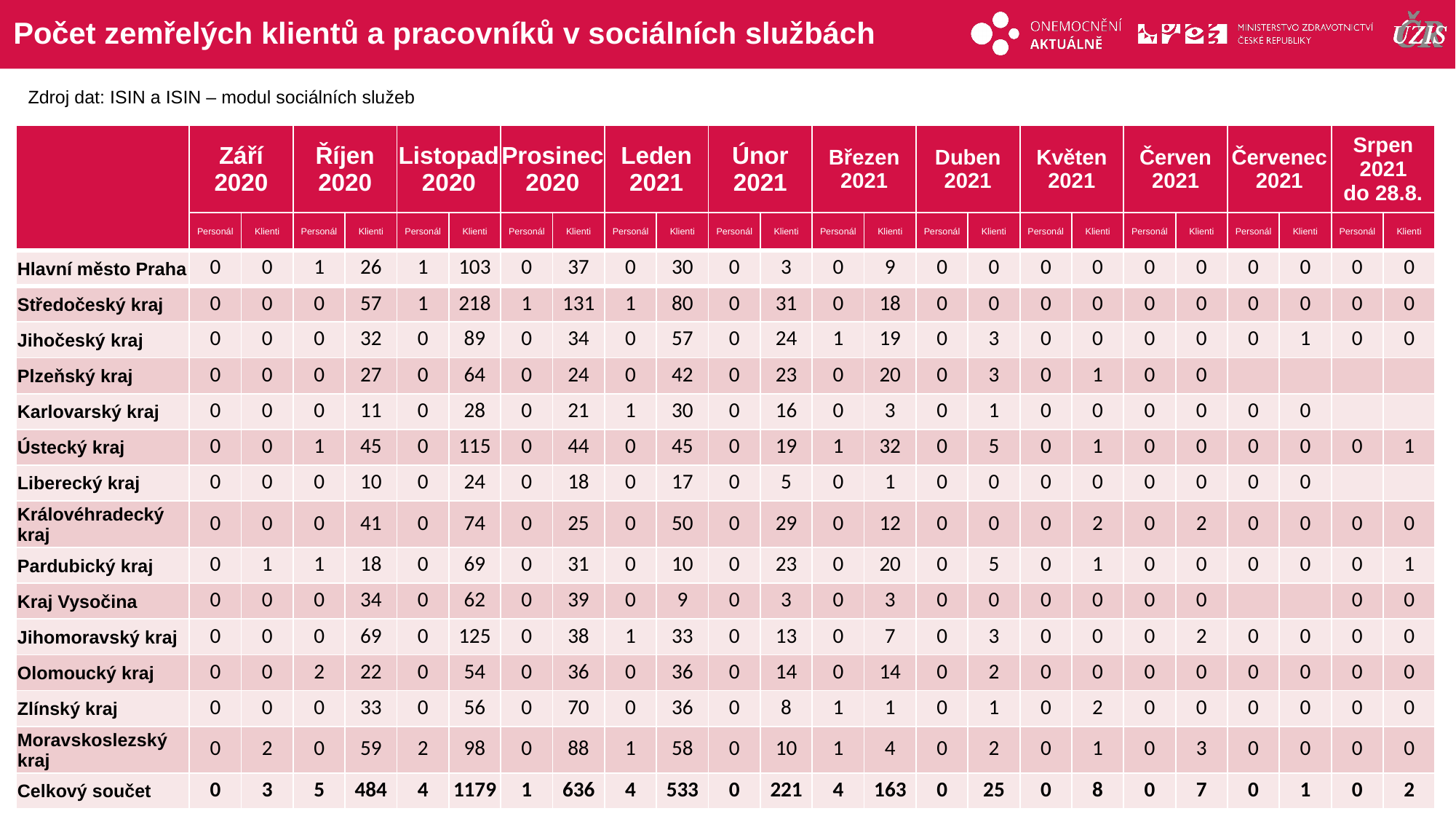

# Počet zemřelých klientů a pracovníků v sociálních službách
Zdroj dat: ISIN a ISIN – modul sociálních služeb
|  | Září 2020 |  | Říjen 2020 |  | Listopad 2020 |  | Prosinec 2020 |  | Leden 2021 |  | Únor 2021 |  | Březen 2021 |  | Duben 2021 |  | Květen 2021 |  | Červen 2021 |  | Červenec 2021 |  | Srpen 2021 do 28.8. |  |
| --- | --- | --- | --- | --- | --- | --- | --- | --- | --- | --- | --- | --- | --- | --- | --- | --- | --- | --- | --- | --- | --- | --- | --- | --- |
|  | Personál | Klienti | Personál | Klienti | Personál | Klienti | Personál | Klienti | Personál | Klienti | Personál | Klienti | Personál | Klienti | Personál | Klienti | Personál | Klienti | Personál | Klienti | Personál | Klienti | Personál | Klienti |
| Hlavní město Praha | 0 | 0 | 1 | 26 | 1 | 103 | 0 | 37 | 0 | 30 | 0 | 3 | 0 | 9 | 0 | 0 | 0 | 0 | 0 | 0 | 0 | 0 | 0 | 0 |
| Středočeský kraj | 0 | 0 | 0 | 57 | 1 | 218 | 1 | 131 | 1 | 80 | 0 | 31 | 0 | 18 | 0 | 0 | 0 | 0 | 0 | 0 | 0 | 0 | 0 | 0 |
| Jihočeský kraj | 0 | 0 | 0 | 32 | 0 | 89 | 0 | 34 | 0 | 57 | 0 | 24 | 1 | 19 | 0 | 3 | 0 | 0 | 0 | 0 | 0 | 1 | 0 | 0 |
| Plzeňský kraj | 0 | 0 | 0 | 27 | 0 | 64 | 0 | 24 | 0 | 42 | 0 | 23 | 0 | 20 | 0 | 3 | 0 | 1 | 0 | 0 |  |  |  |  |
| Karlovarský kraj | 0 | 0 | 0 | 11 | 0 | 28 | 0 | 21 | 1 | 30 | 0 | 16 | 0 | 3 | 0 | 1 | 0 | 0 | 0 | 0 | 0 | 0 |  |  |
| Ústecký kraj | 0 | 0 | 1 | 45 | 0 | 115 | 0 | 44 | 0 | 45 | 0 | 19 | 1 | 32 | 0 | 5 | 0 | 1 | 0 | 0 | 0 | 0 | 0 | 1 |
| Liberecký kraj | 0 | 0 | 0 | 10 | 0 | 24 | 0 | 18 | 0 | 17 | 0 | 5 | 0 | 1 | 0 | 0 | 0 | 0 | 0 | 0 | 0 | 0 |  |  |
| Královéhradecký kraj | 0 | 0 | 0 | 41 | 0 | 74 | 0 | 25 | 0 | 50 | 0 | 29 | 0 | 12 | 0 | 0 | 0 | 2 | 0 | 2 | 0 | 0 | 0 | 0 |
| Pardubický kraj | 0 | 1 | 1 | 18 | 0 | 69 | 0 | 31 | 0 | 10 | 0 | 23 | 0 | 20 | 0 | 5 | 0 | 1 | 0 | 0 | 0 | 0 | 0 | 1 |
| Kraj Vysočina | 0 | 0 | 0 | 34 | 0 | 62 | 0 | 39 | 0 | 9 | 0 | 3 | 0 | 3 | 0 | 0 | 0 | 0 | 0 | 0 |  |  | 0 | 0 |
| Jihomoravský kraj | 0 | 0 | 0 | 69 | 0 | 125 | 0 | 38 | 1 | 33 | 0 | 13 | 0 | 7 | 0 | 3 | 0 | 0 | 0 | 2 | 0 | 0 | 0 | 0 |
| Olomoucký kraj | 0 | 0 | 2 | 22 | 0 | 54 | 0 | 36 | 0 | 36 | 0 | 14 | 0 | 14 | 0 | 2 | 0 | 0 | 0 | 0 | 0 | 0 | 0 | 0 |
| Zlínský kraj | 0 | 0 | 0 | 33 | 0 | 56 | 0 | 70 | 0 | 36 | 0 | 8 | 1 | 1 | 0 | 1 | 0 | 2 | 0 | 0 | 0 | 0 | 0 | 0 |
| Moravskoslezský kraj | 0 | 2 | 0 | 59 | 2 | 98 | 0 | 88 | 1 | 58 | 0 | 10 | 1 | 4 | 0 | 2 | 0 | 1 | 0 | 3 | 0 | 0 | 0 | 0 |
| Celkový součet | 0 | 3 | 5 | 484 | 4 | 1179 | 1 | 636 | 4 | 533 | 0 | 221 | 4 | 163 | 0 | 25 | 0 | 8 | 0 | 7 | 0 | 1 | 0 | 2 |